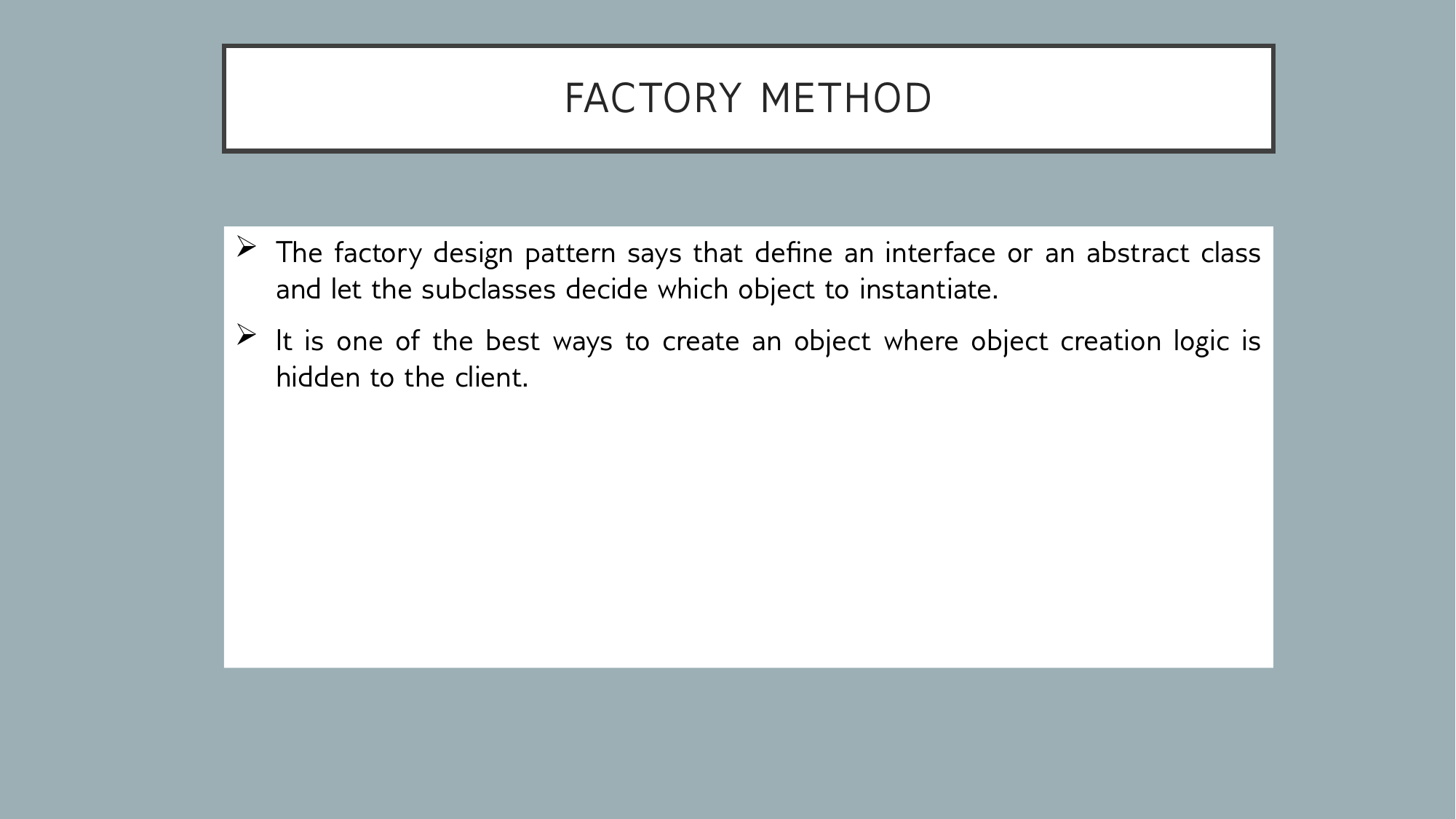

# Factory Method
The factory design pattern says that define an interface or an abstract class and let the subclasses decide which object to instantiate.
It is one of the best ways to create an object where object creation logic is hidden to the client.